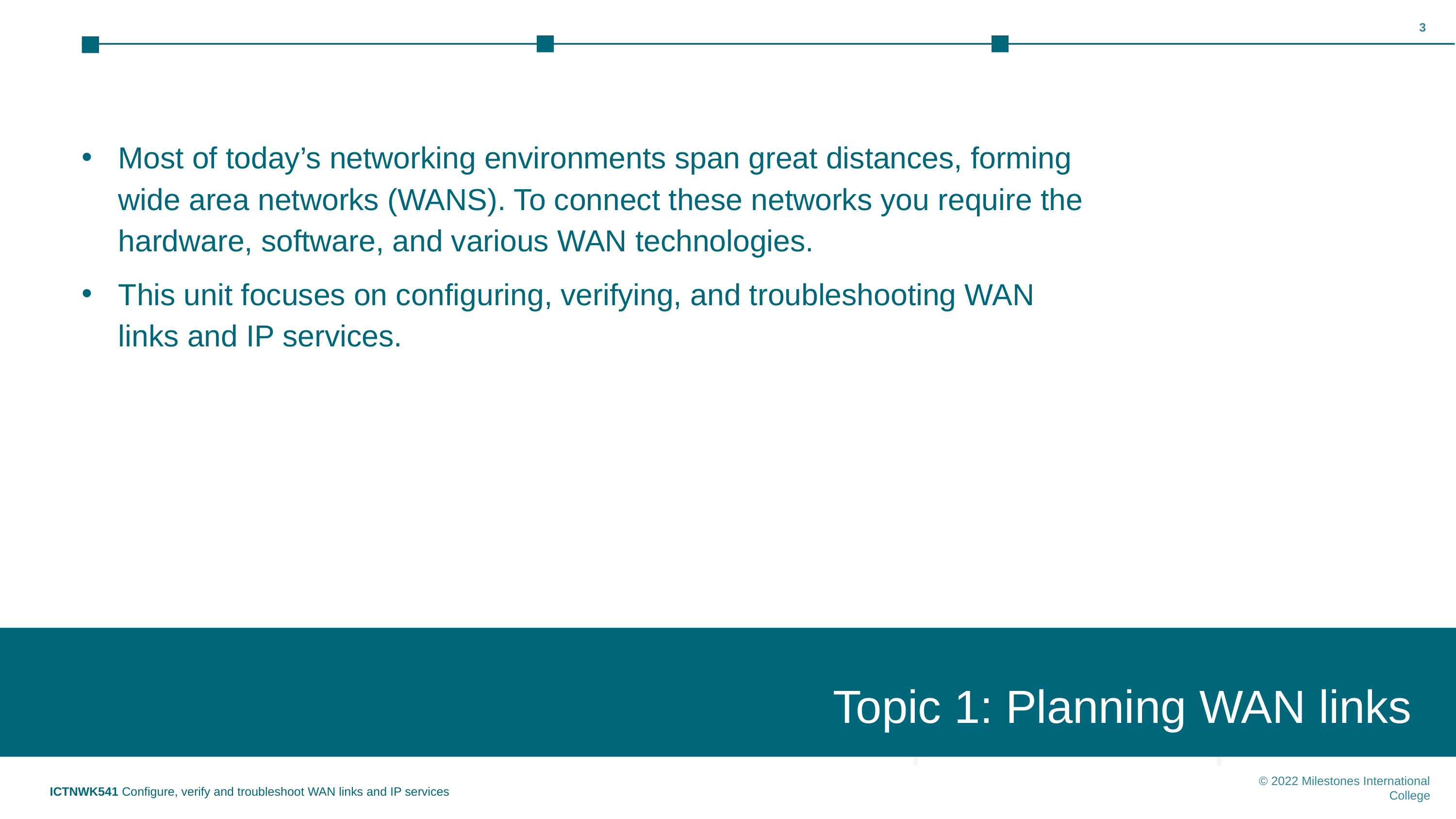

3

Most of today’s networking environments span great distances, forming wide area networks (WANS). To connect these networks you require the hardware, software, and various WAN technologies.
This unit focuses on configuring, verifying, and troubleshooting WAN links and IP services.

Topic 1: Planning WAN links
Topic 1: Insert topic title
ICTNWK541 Configure, verify and troubleshoot WAN links and IP services
© 2022 Milestones International College